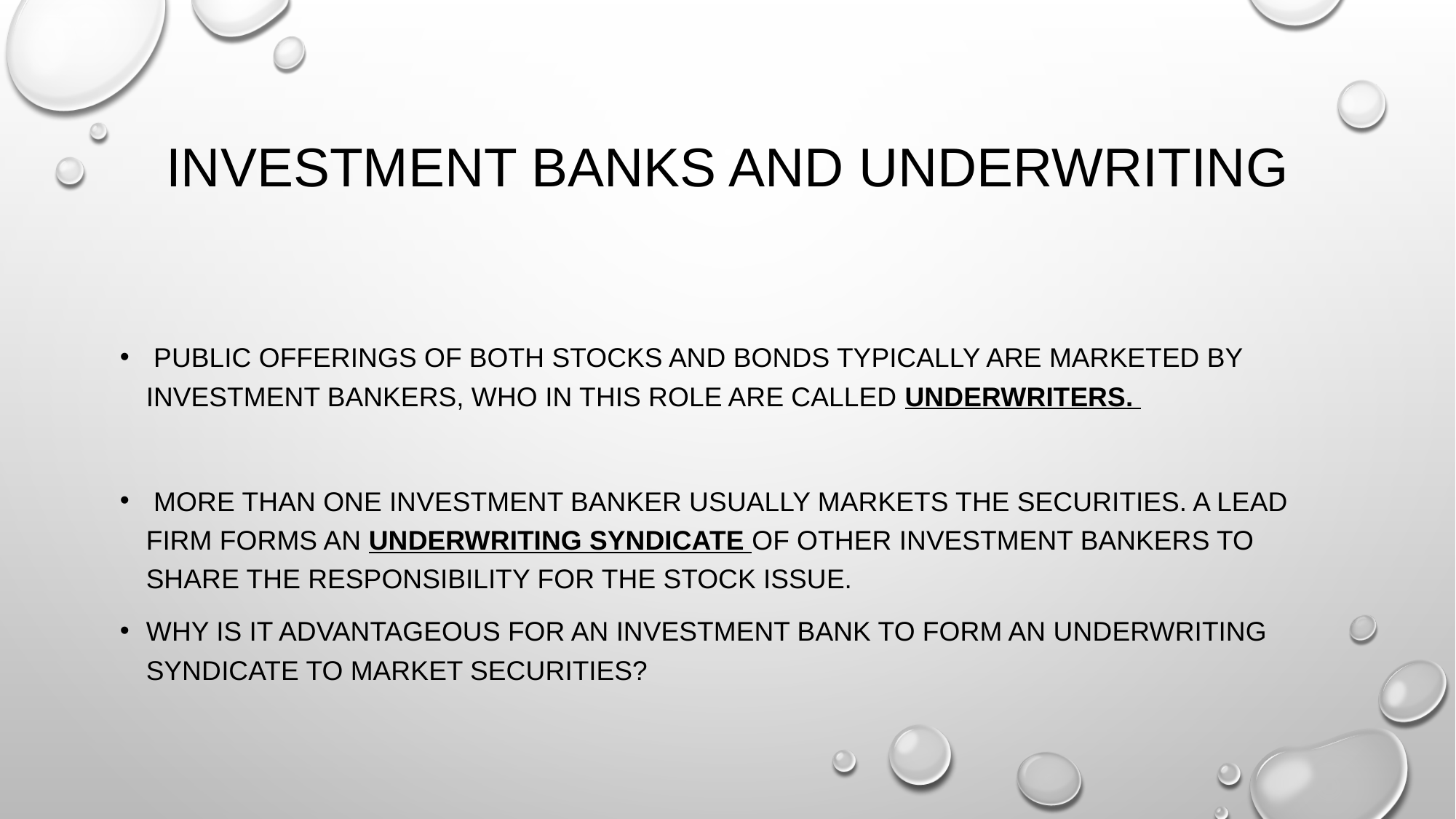

# Investment banks and underwriting

 Public offerings of both stocks and bonds typically are marketed by investment bankers, who in this role are called underwriters.

 More than one investment banker usually markets the securities. A lead firm forms an underwriting syndicate of other investment bankers to share the responsibility for the stock issue.
Why is it advantageous for an investment bank to form an underwriting syndicate to market securities?